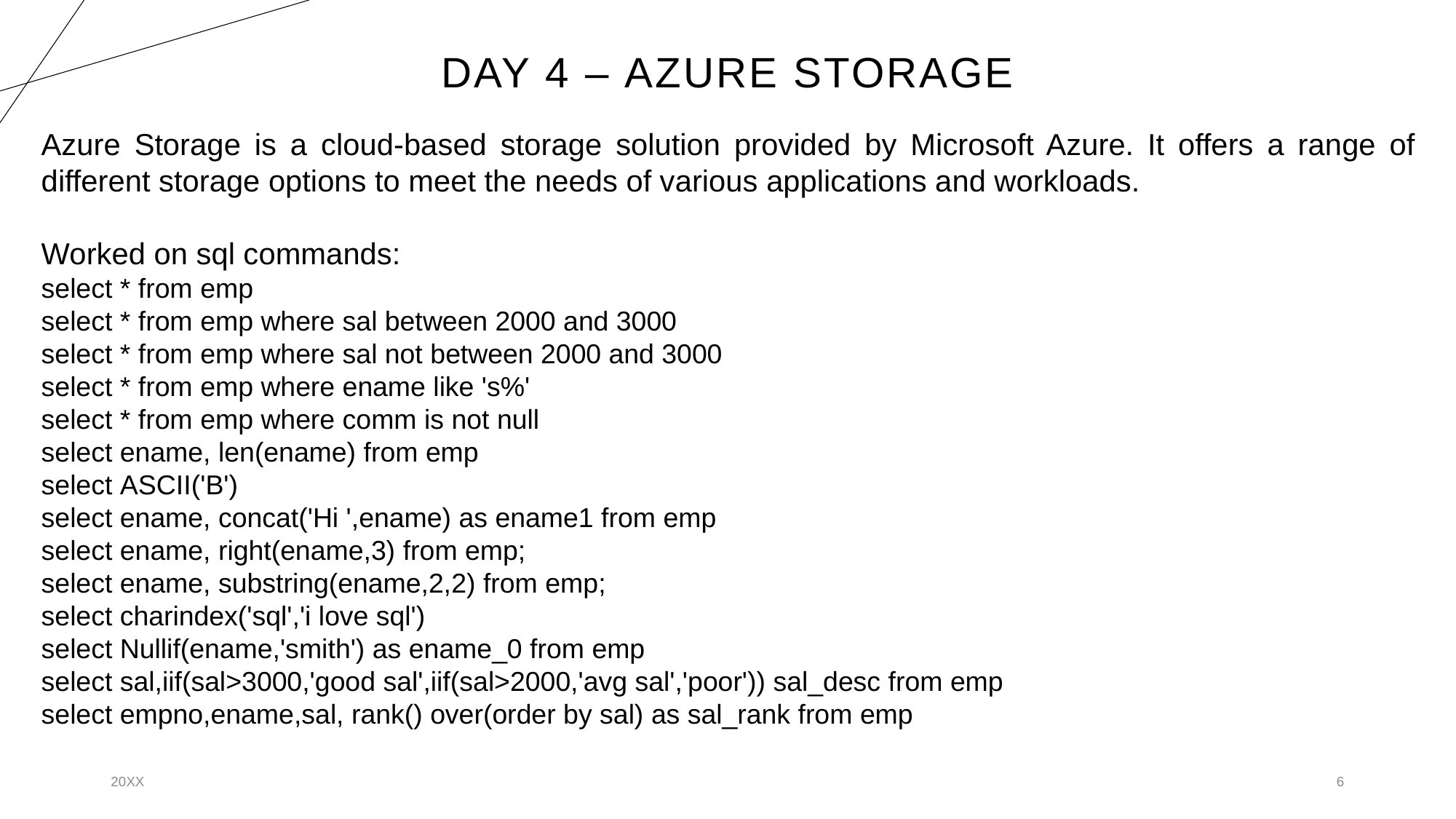

# Day 4 – Azure storage
Azure Storage is a cloud-based storage solution provided by Microsoft Azure. It offers a range of different storage options to meet the needs of various applications and workloads.

Worked on sql commands:
select * from emp
select * from emp where sal between 2000 and 3000
select * from emp where sal not between 2000 and 3000
select * from emp where ename like 's%'
select * from emp where comm is not null
select ename, len(ename) from emp
select ASCII('B')
select ename, concat('Hi ',ename) as ename1 from emp
select ename, right(ename,3) from emp;
select ename, substring(ename,2,2) from emp;
select charindex('sql','i love sql')
select Nullif(ename,'smith') as ename_0 from emp
select sal,iif(sal>3000,'good sal',iif(sal>2000,'avg sal','poor')) sal_desc from emp
select empno,ename,sal, rank() over(order by sal) as sal_rank from emp

20XX
6